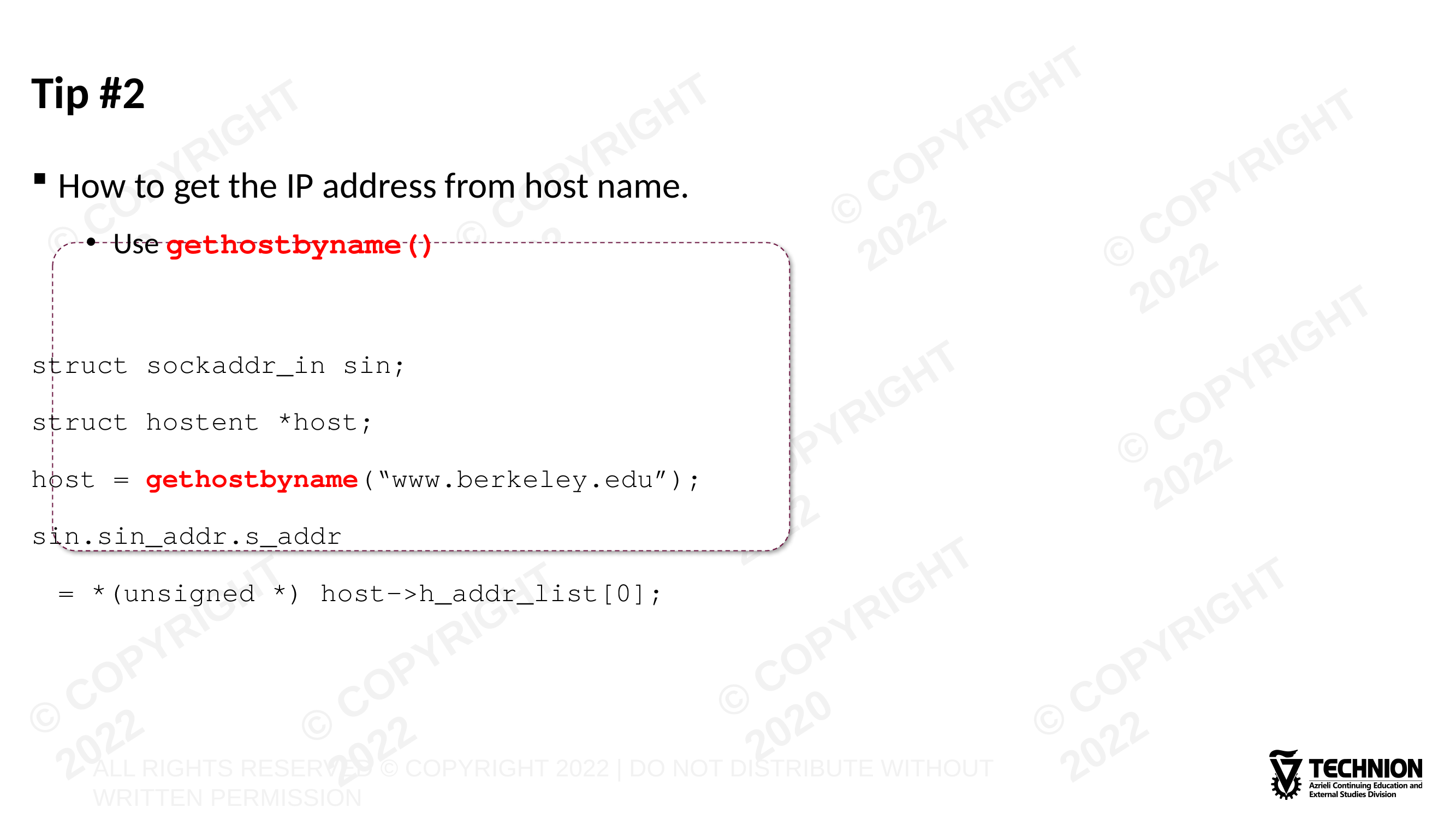

# Tip #2
How to get the IP address from host name.
Use gethostbyname()

struct sockaddr_in sin;
struct hostent *host;
host = gethostbyname(“www.berkeley.edu”);
sin.sin_addr.s_addr
	= *(unsigned *) host->h_addr_list[0];